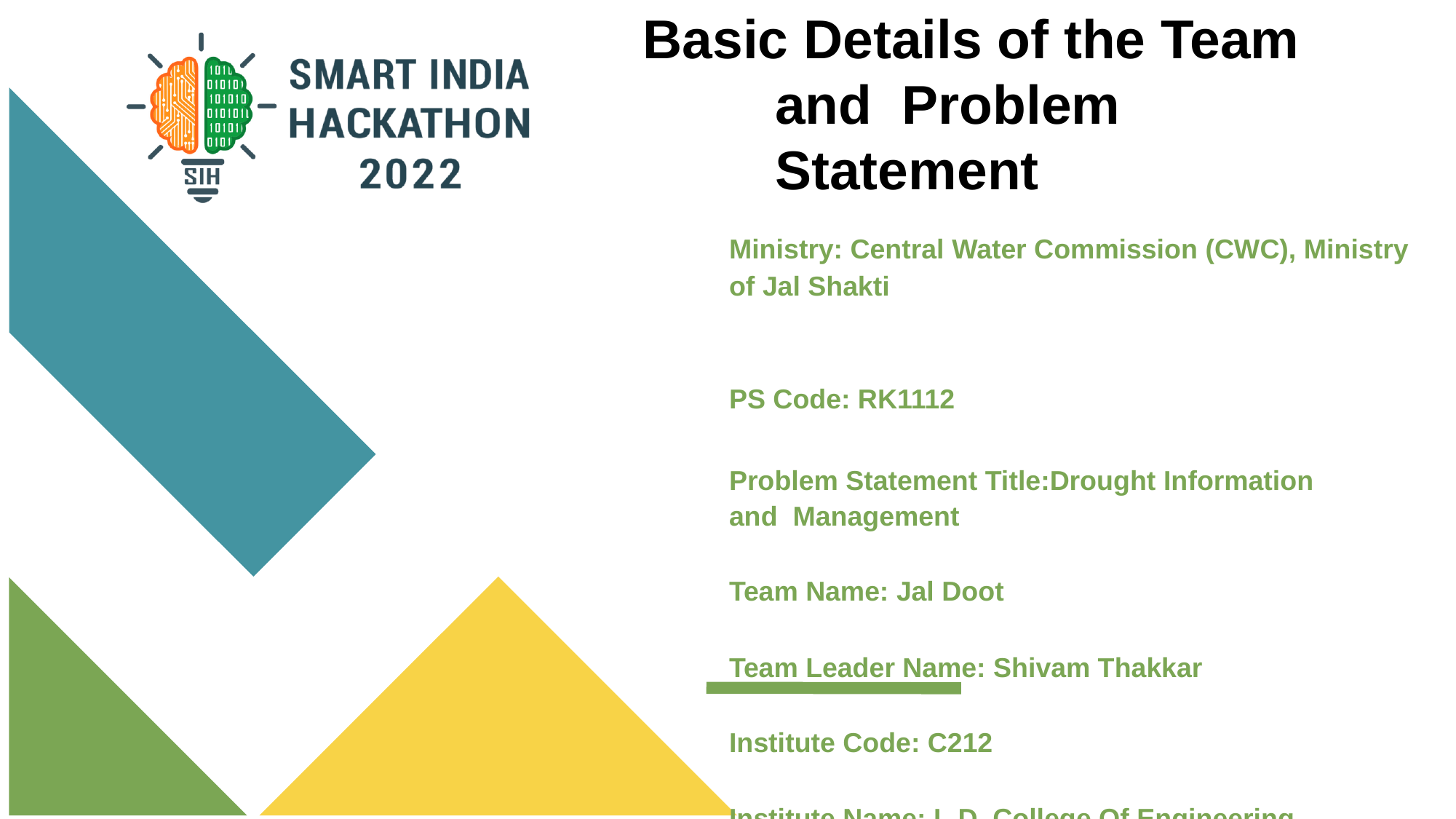

# Basic Details of the Team and  Problem Statement

Ministry: Central Water Commission (CWC), Ministry of Jal Shakti

PS Code: RK1112

Problem Statement Title:Drought Information and  Management

Team Name: Jal Doot

Team Leader Name: Shivam Thakkar

Institute Code: C212

Institute Name: L.D. College Of Engineering

Theme Name: Agriculture Foodtech & Rural Development